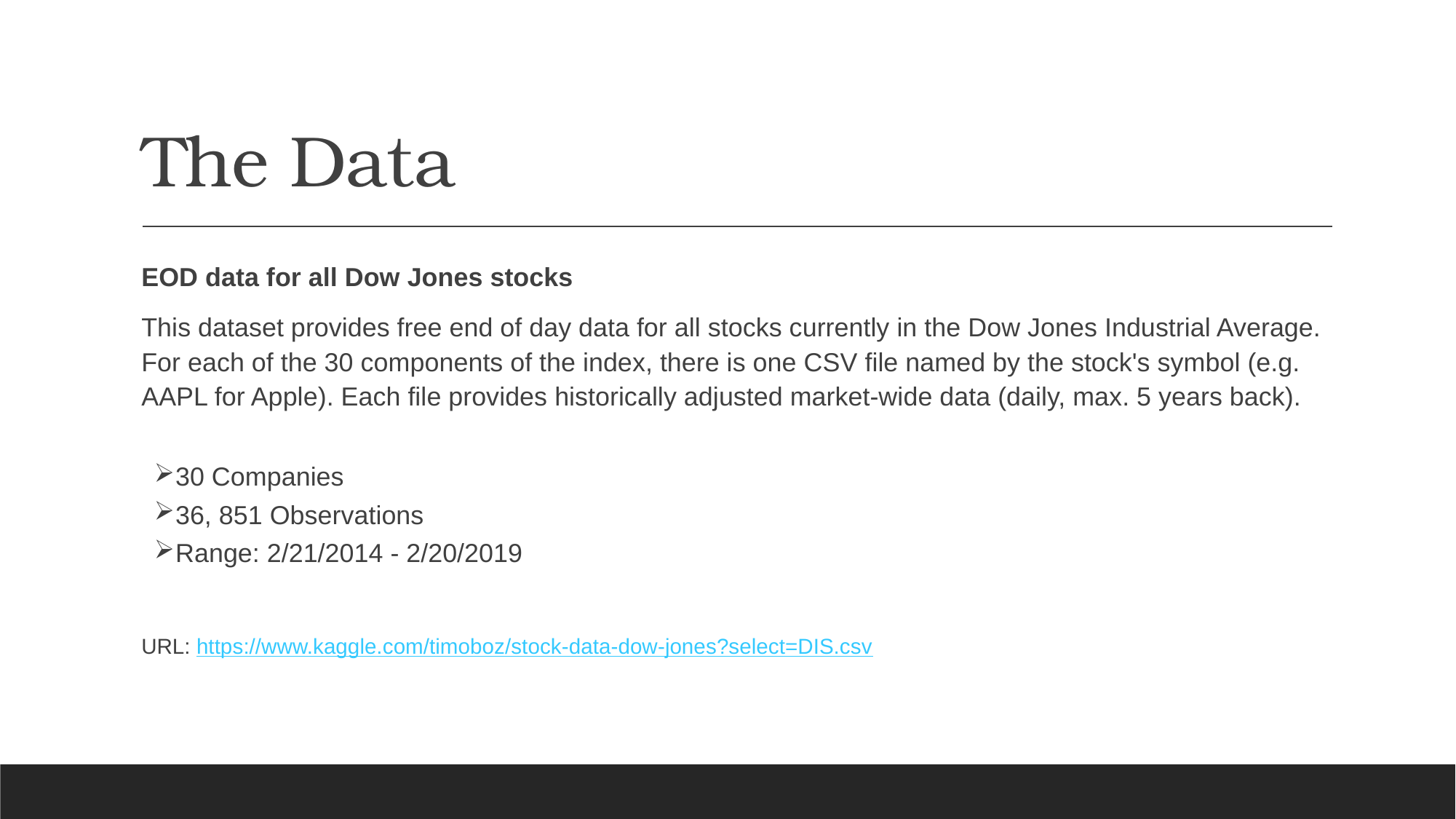

# The Data
EOD data for all Dow Jones stocks
This dataset provides free end of day data for all stocks currently in the Dow Jones Industrial Average. For each of the 30 components of the index, there is one CSV file named by the stock's symbol (e.g. AAPL for Apple). Each file provides historically adjusted market-wide data (daily, max. 5 years back).

30 Companies
36, 851 Observations
Range: 2/21/2014 - 2/20/2019

URL: https://www.kaggle.com/timoboz/stock-data-dow-jones?select=DIS.csv